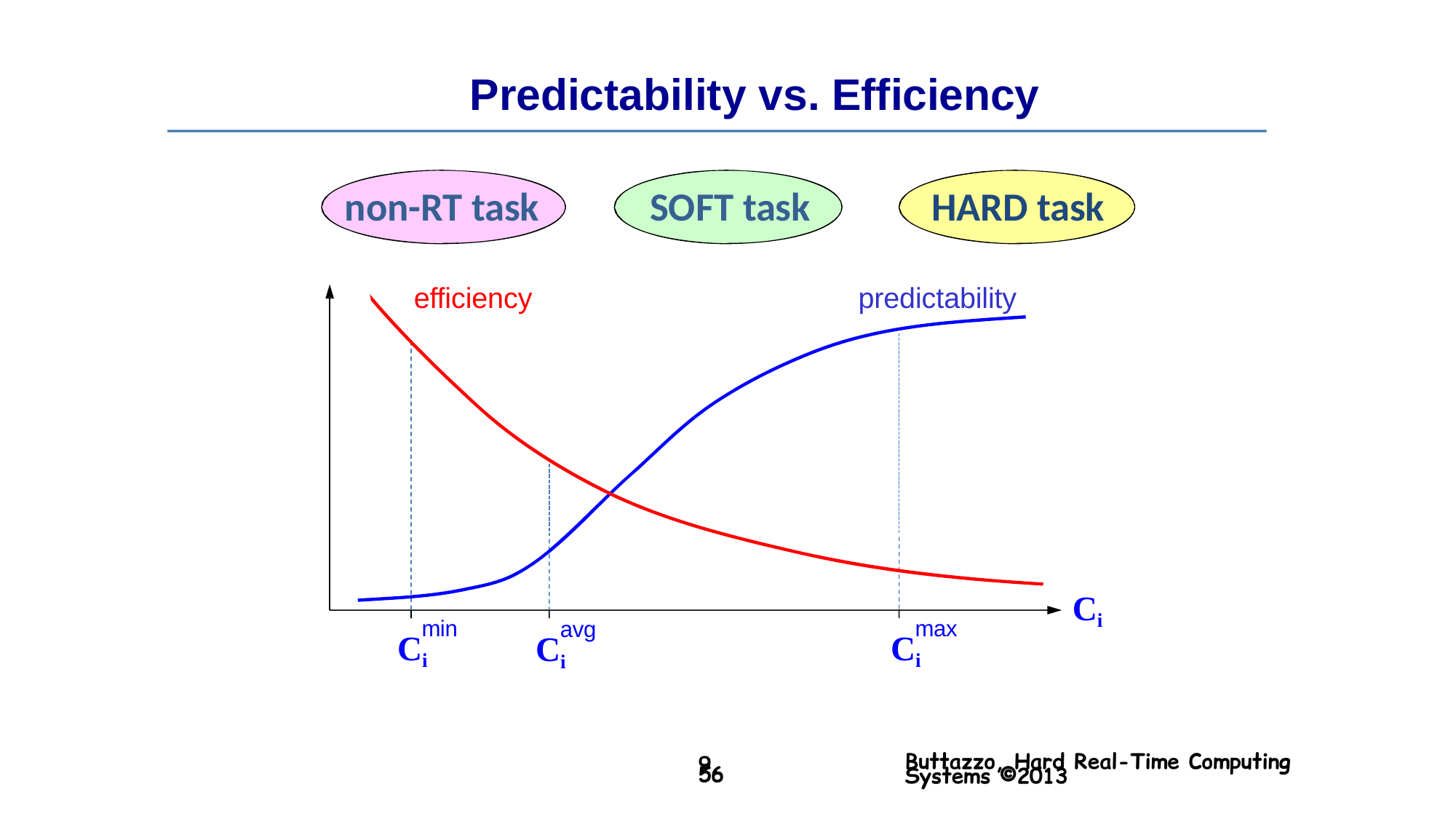

# Predictability vs. Efficiency

non-RT task	SOFT task	HARD task

efficiency	predictability

Ci

min
max
avg
Ci
Ci
Ci
Buttazzo, Hard Real-Time Computing Systems ©2013
9.56